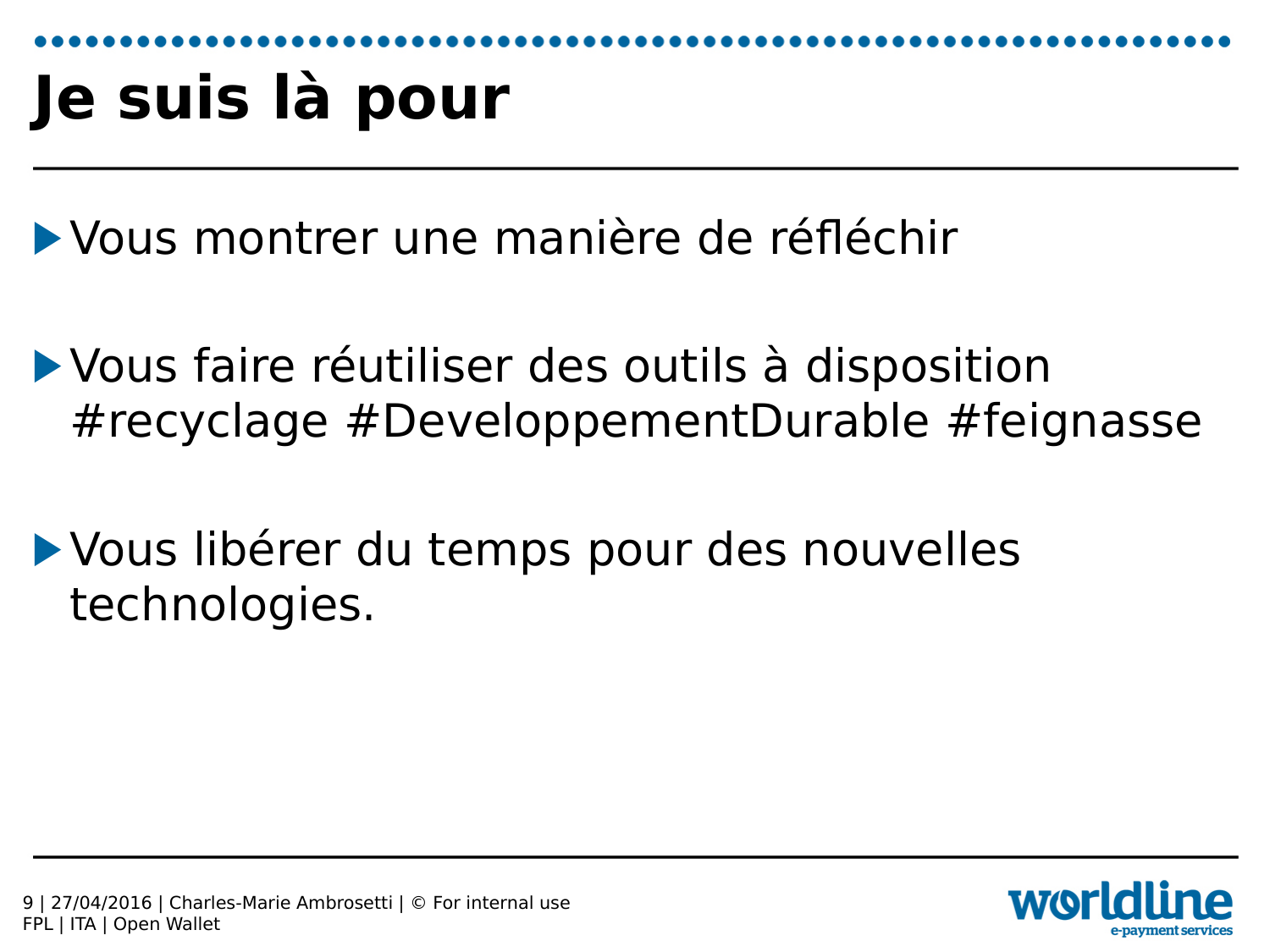

# Je suis là pour
Vous montrer une manière de réfléchir

Vous faire réutiliser des outils à disposition #recyclage #DeveloppementDurable #feignasse

Vous libérer du temps pour des nouvelles technologies.